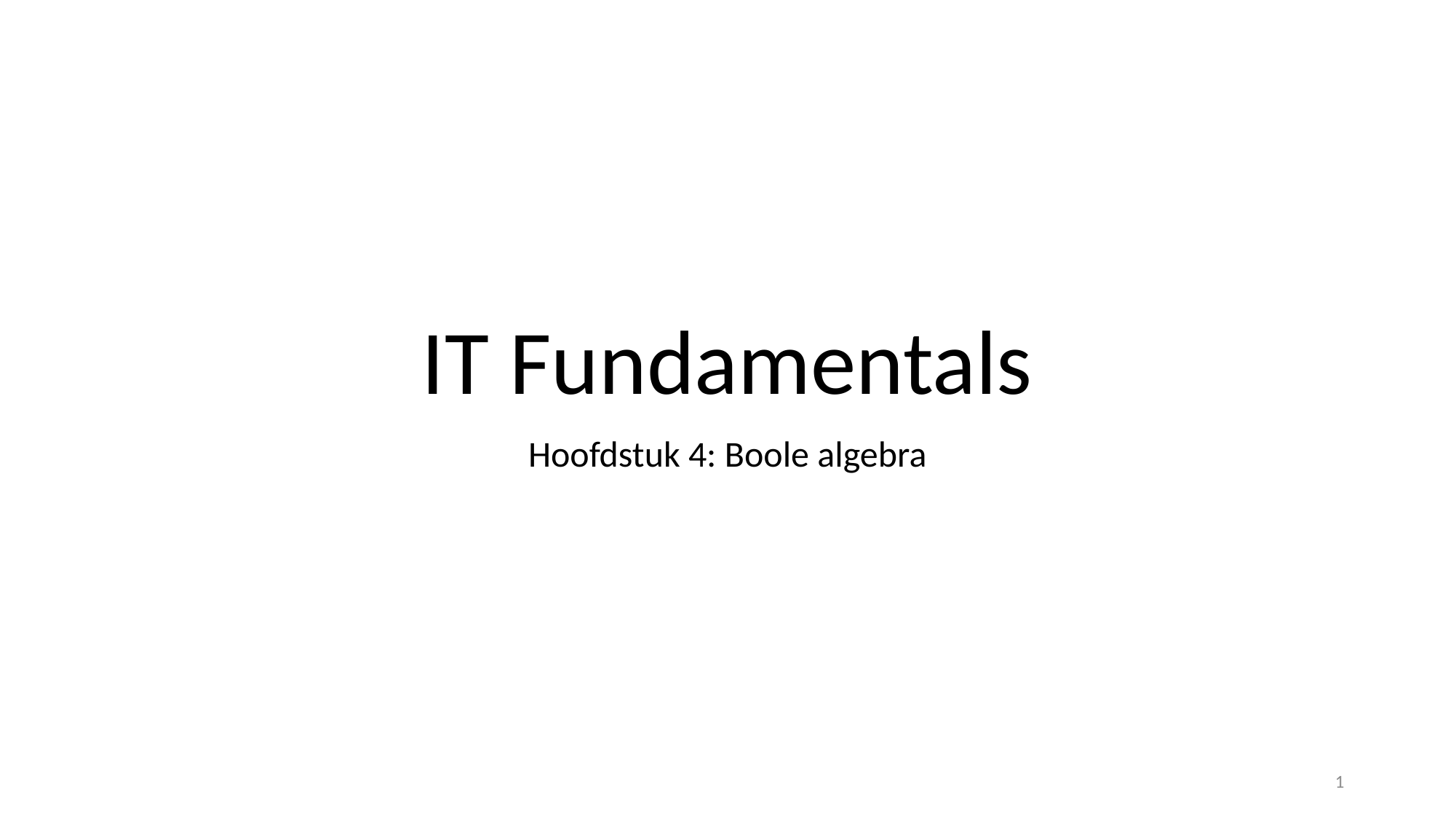

# IT Fundamentals
Hoofdstuk 4: Boole algebra
1